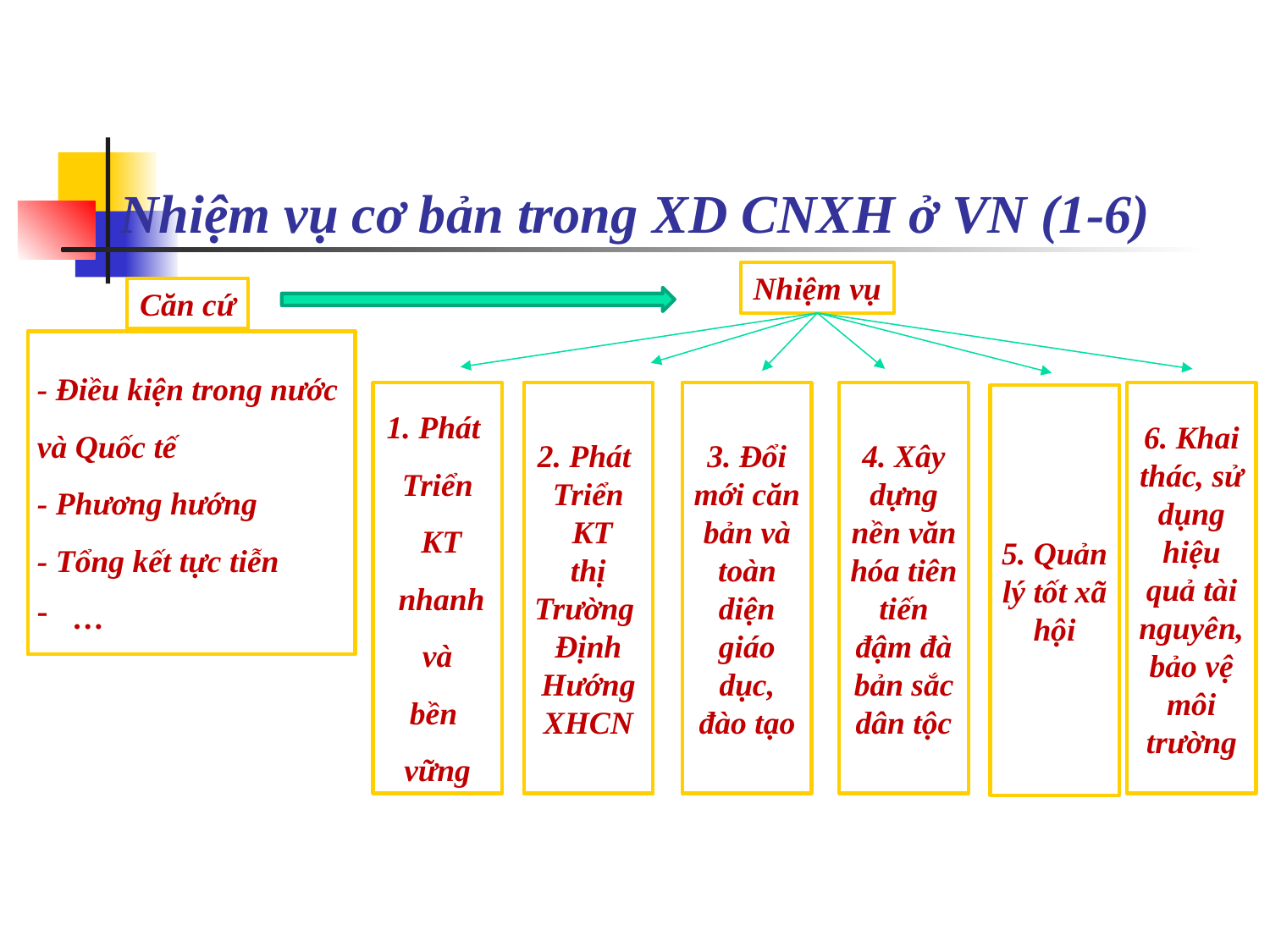

# Nhiệm vụ cơ bản trong XD CNXH ở VN (1-6)
Nhiệm vụ
Căn cứ

- Điều kiện trong nước và Quốc tế
- Phương hướng
- Tổng kết tực tiễn
…
1. Phát
Triển
 KT
 nhanh
 và
bền
vững
2. Phát
Triển
 KT
 thị
Trường
Định
Hướng
XHCN
3. Đổi mới căn bản và toàn diện giáo dục, đào tạo
4. Xây dựng nền văn hóa tiên tiến đậm đà bản sắc dân tộc
6. Khai thác, sử dụng hiệu quả tài nguyên, bảo vệ môi trường
5. Quản lý tốt xã hội